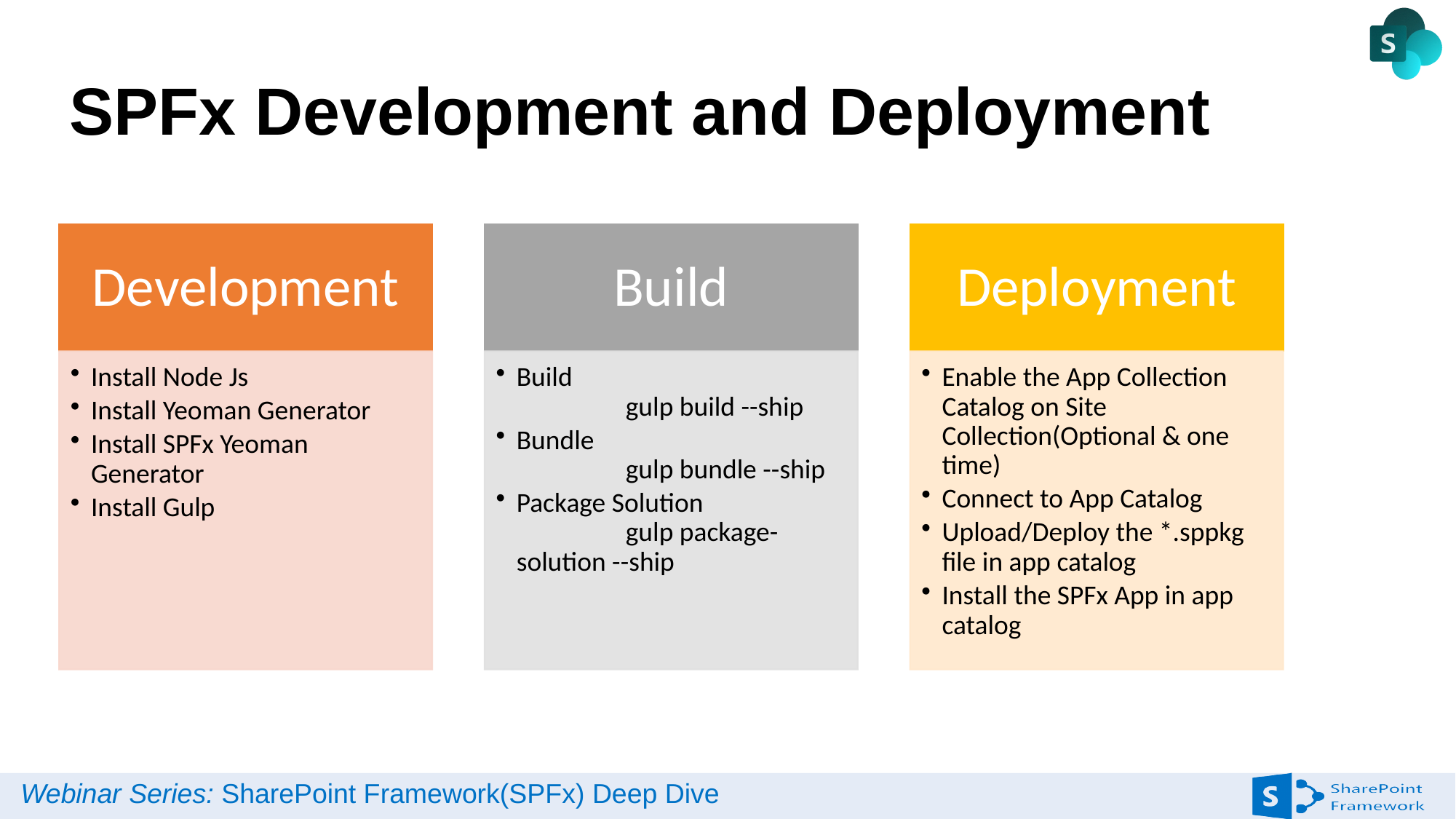

# SPFx Development and Deployment
Development
Install Node Js
Install Yeoman Generator
Install SPFx Yeoman Generator
Install Gulp
Build
Build
	gulp build --ship
Bundle
	gulp bundle --ship
Package Solution
	gulp package-solution --ship
Deployment
Enable the App Collection Catalog on Site Collection(Optional & one time)
Connect to App Catalog
Upload/Deploy the *.sppkg file in app catalog
Install the SPFx App in app catalog